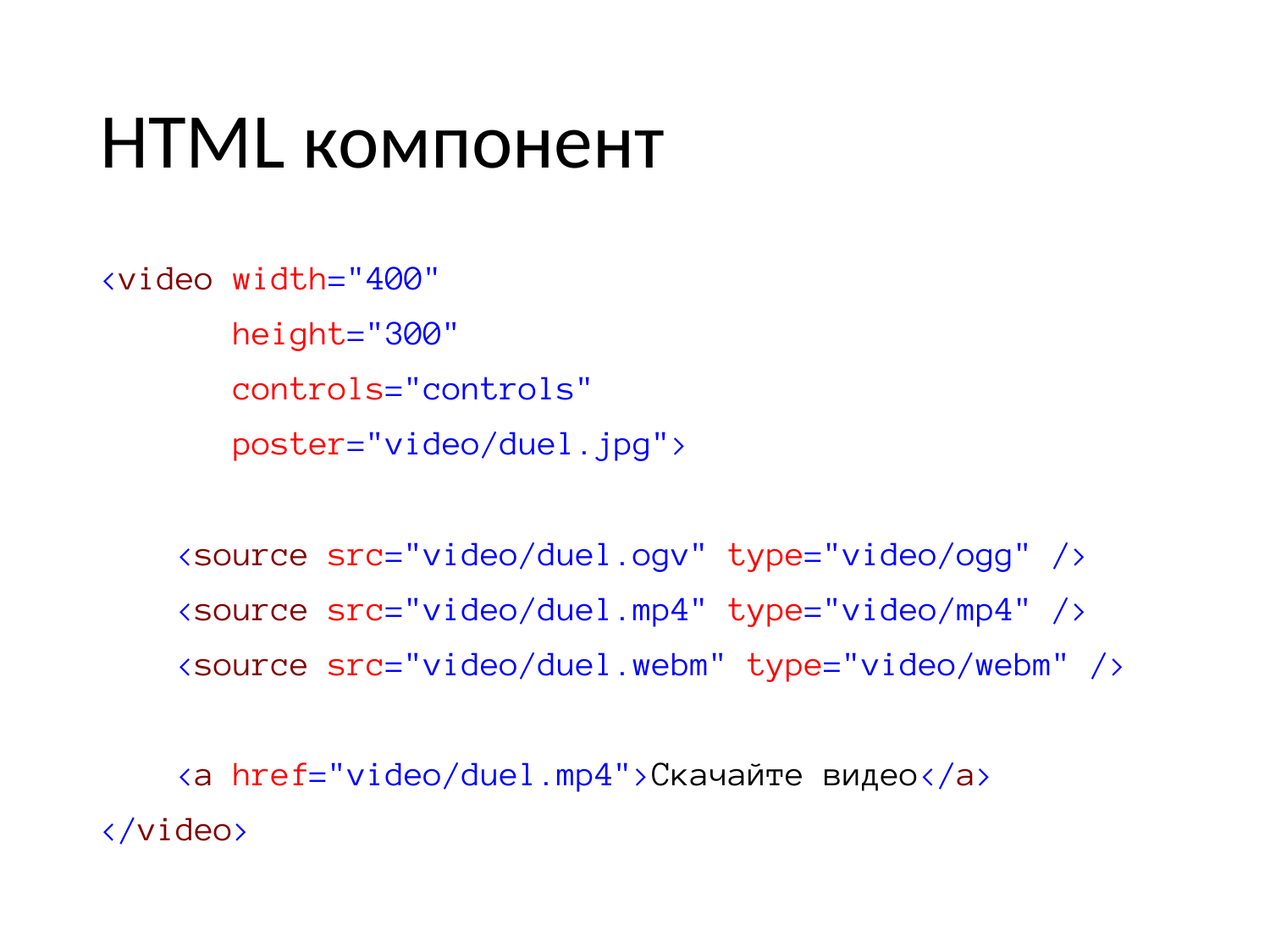

# HTML компонент
<video width="400"
       height="300"
       controls="controls"
       poster="video/duel.jpg">

    <source src="video/duel.ogv" type="video/ogg" />
    <source src="video/duel.mp4" type="video/mp4" />
    <source src="video/duel.webm" type="video/webm" />

    <a href="video/duel.mp4">Скачайте видео</a>
</video>